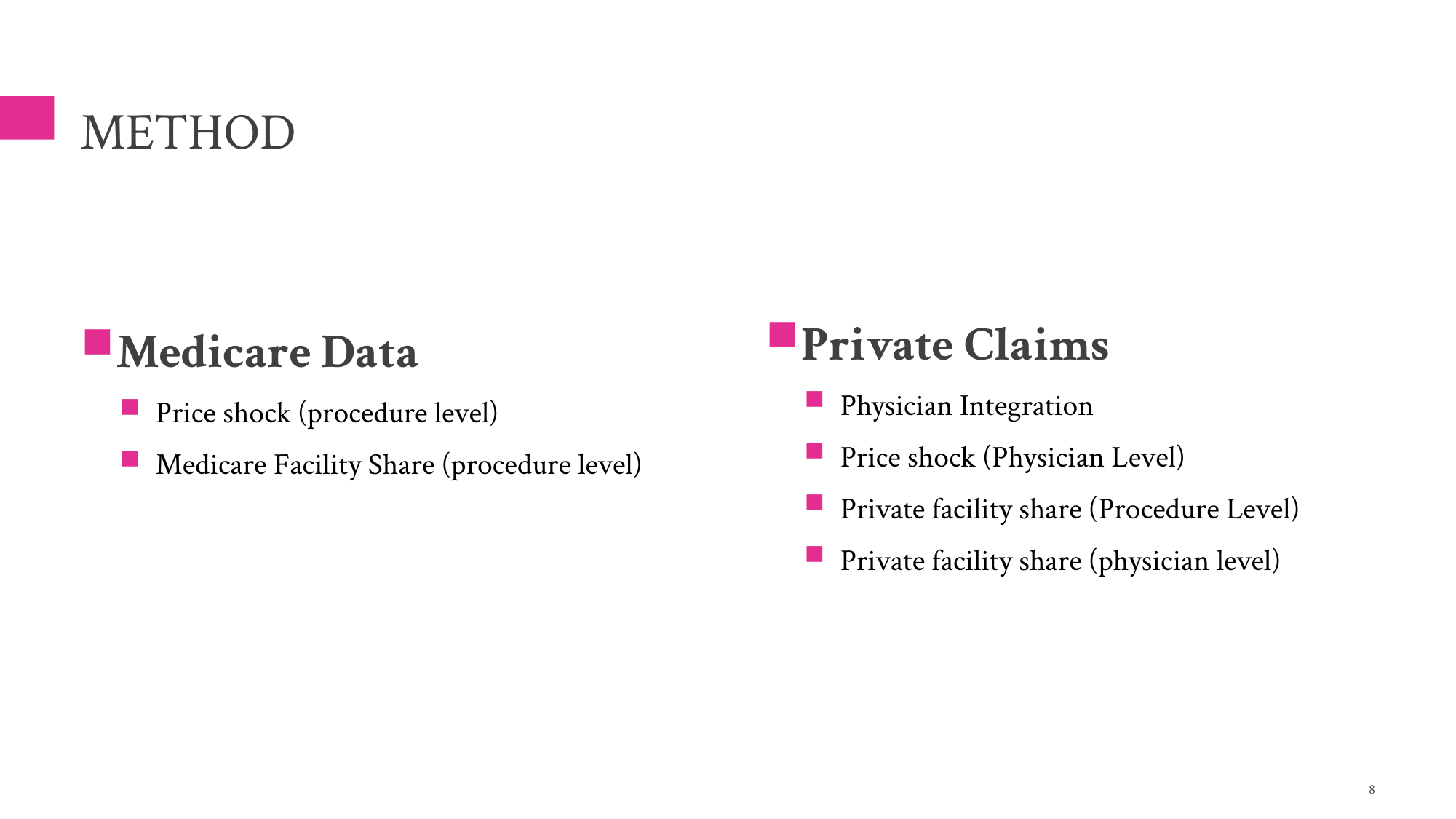

# METHOD
Medicare Data
Price shock (procedure level)
Medicare Facility Share (procedure level)

Private Claims
Physician Integration
Price shock (Physician Level)
Private facility share (Procedure Level)
Private facility share (physician level)

8